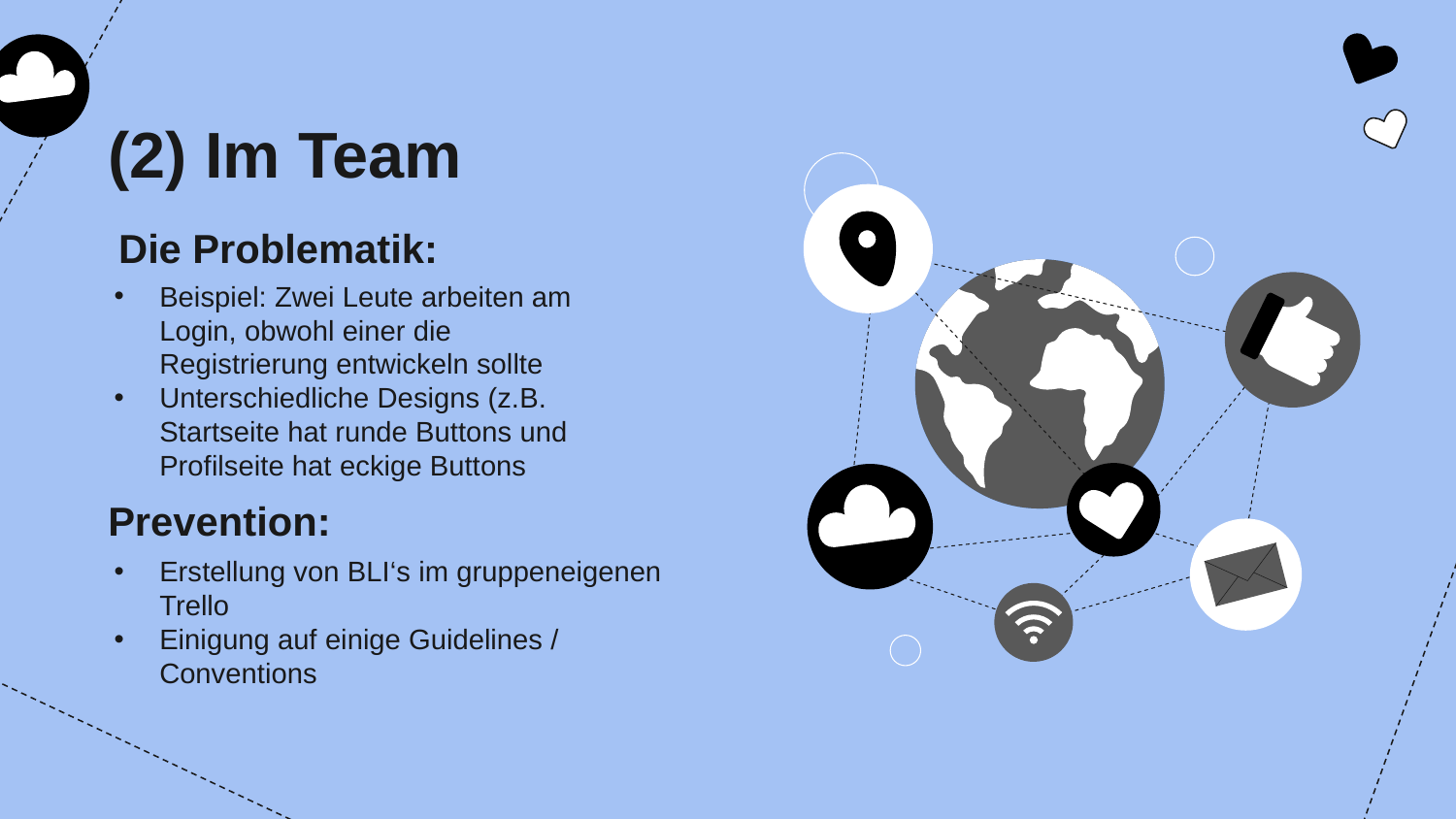

(2) Im Team

Die Problematik:
Beispiel: Zwei Leute arbeiten am Login, obwohl einer die Registrierung entwickeln sollte
Unterschiedliche Designs (z.B. Startseite hat runde Buttons und Profilseite hat eckige Buttons
Prevention:
Erstellung von BLI‘s im gruppeneigenen Trello
Einigung auf einige Guidelines / Conventions